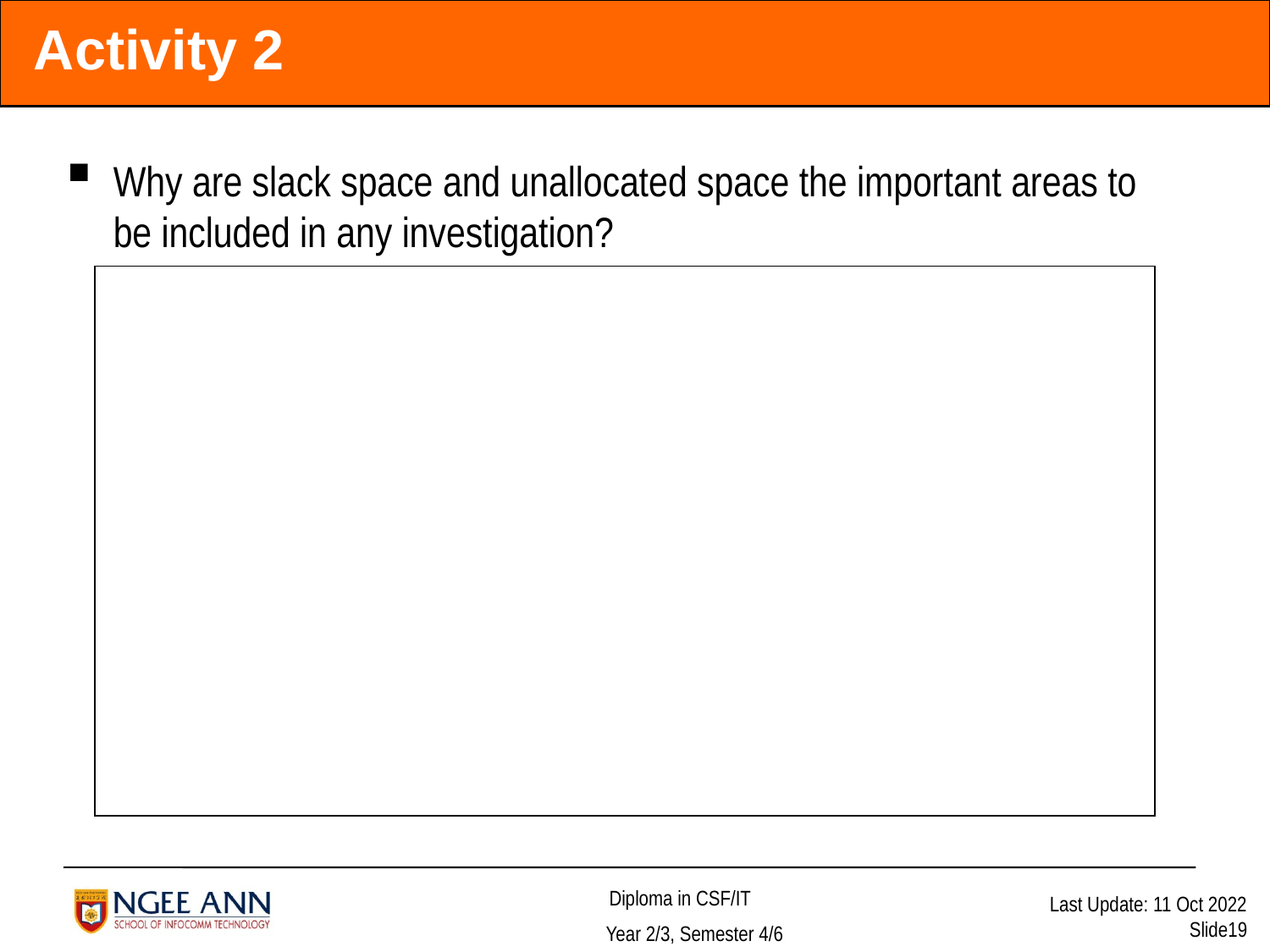

# Activity 2
Why are slack space and unallocated space the important areas to be included in any investigation?